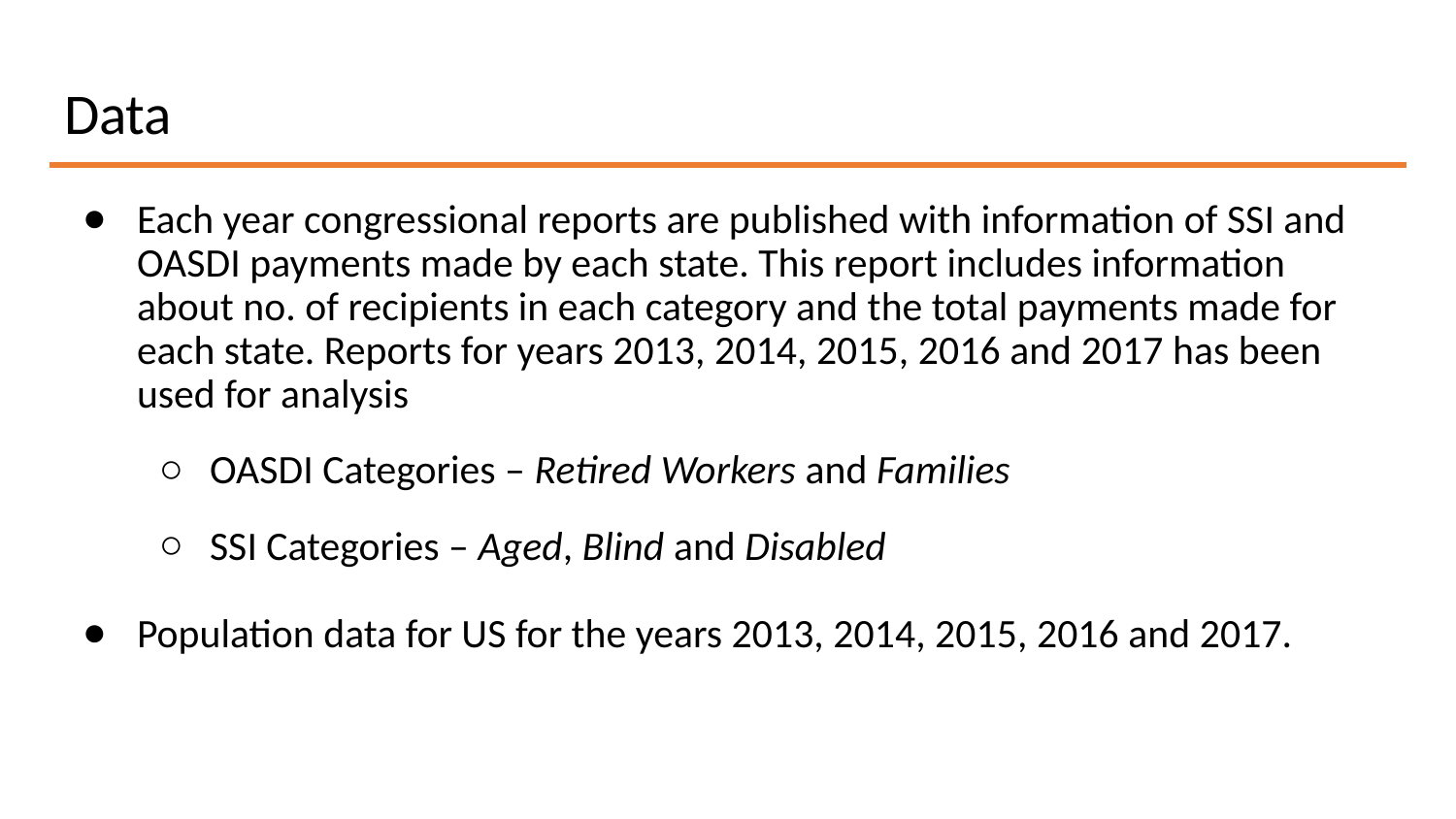

# Data
Each year congressional reports are published with information of SSI and OASDI payments made by each state. This report includes information about no. of recipients in each category and the total payments made for each state. Reports for years 2013, 2014, 2015, 2016 and 2017 has been used for analysis
OASDI Categories – Retired Workers and Families
SSI Categories – Aged, Blind and Disabled

Population data for US for the years 2013, 2014, 2015, 2016 and 2017.